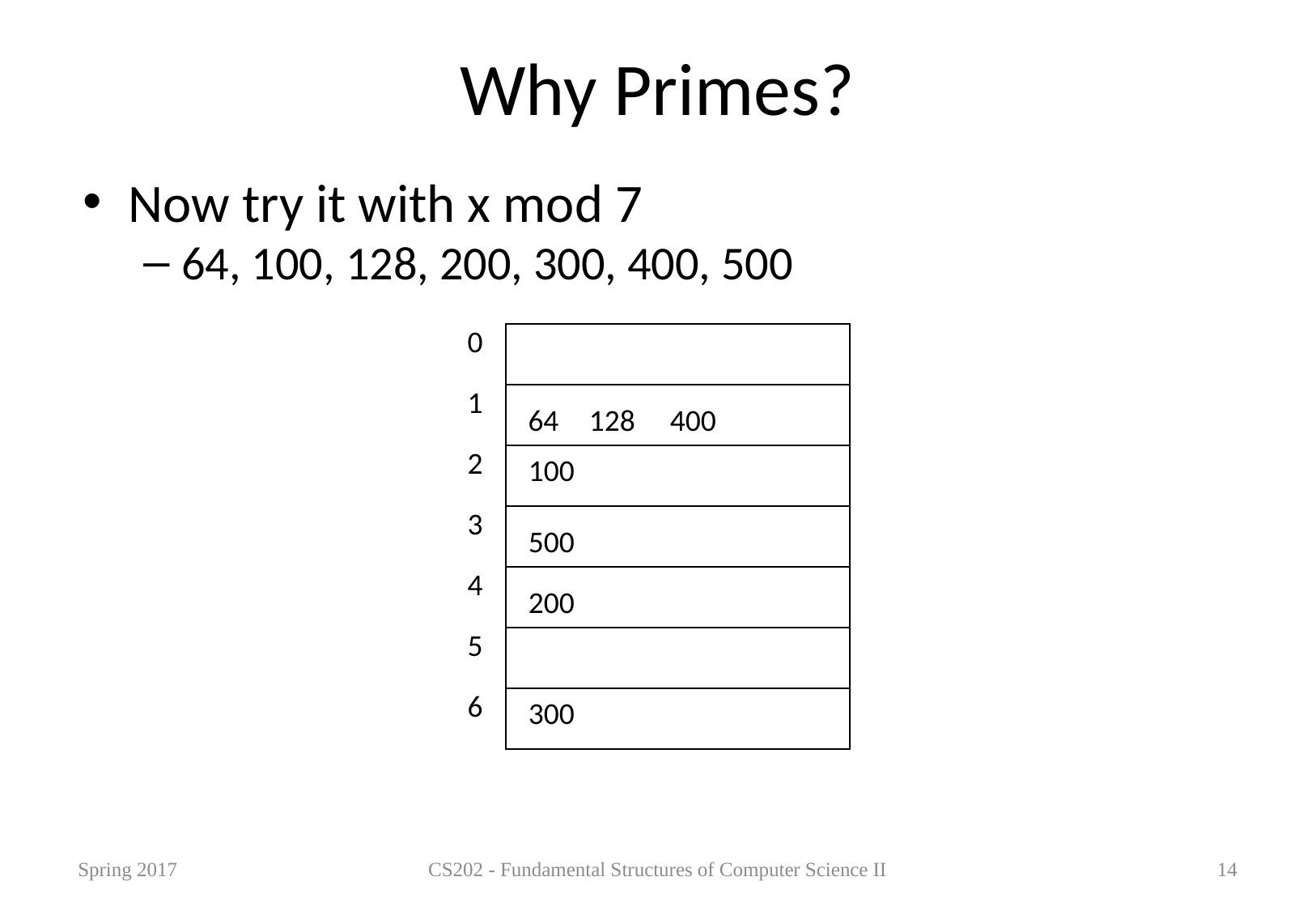

# Why Primes?
Now try it with x mod 7
64, 100, 128, 200, 300, 400, 500
| 0 |  |
| --- | --- |
| 1 |  |
| 2 |  |
| 3 |  |
| 4 |  |
| 5 |  |
| 6 |  |
64
128
400
100
500
200
300
Spring 2017
CS202 - Fundamental Structures of Computer Science II
14